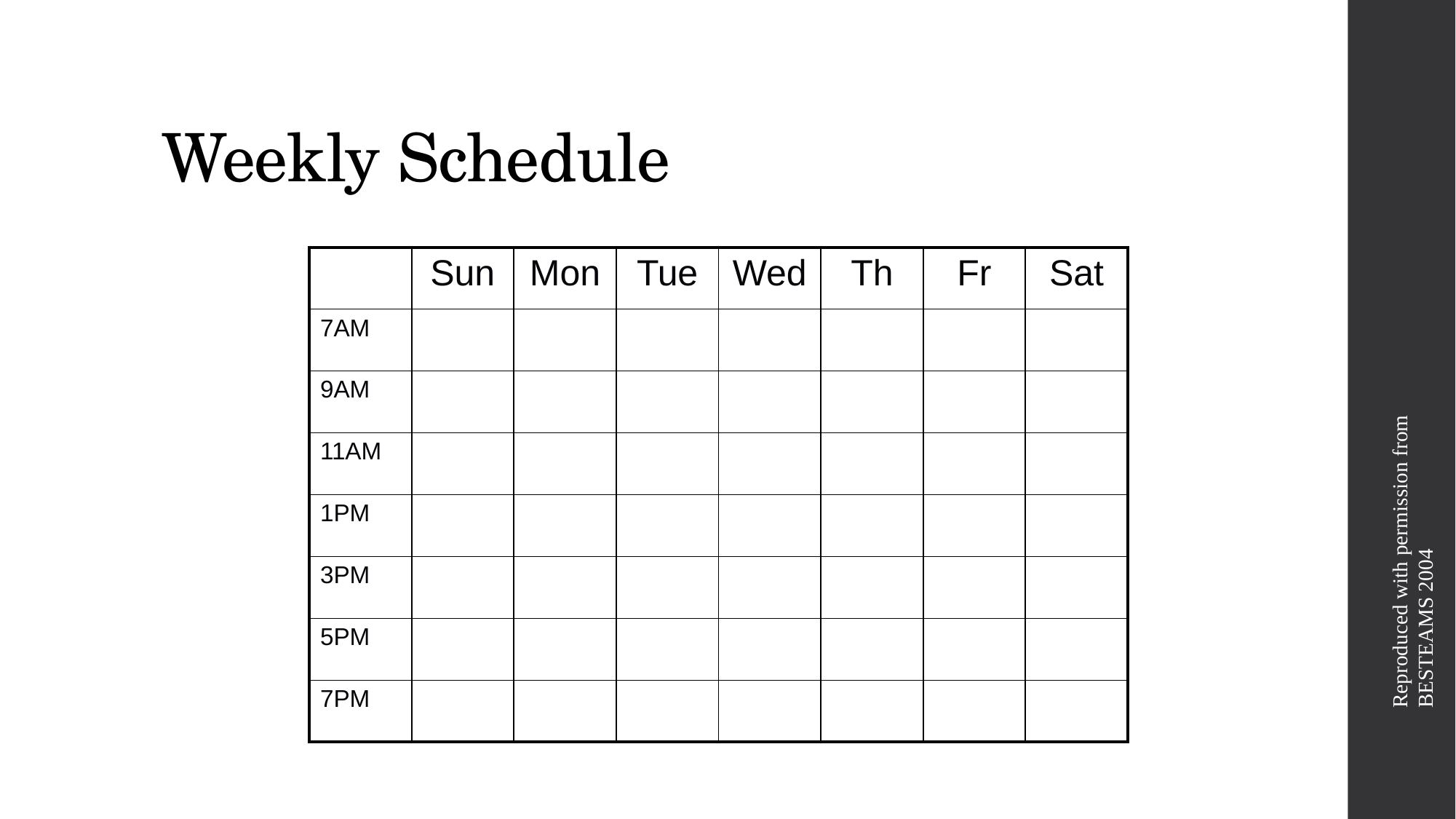

# Weekly Schedule
|  | Sun | Mon | Tue | Wed | Th | Fr | Sat |
| --- | --- | --- | --- | --- | --- | --- | --- |
| 7AM |  |  |  |  |  |  |  |
| 9AM |  |  |  |  |  |  |  |
| 11AM |  |  |  |  |  |  |  |
| 1PM |  |  |  |  |  |  |  |
| 3PM |  |  |  |  |  |  |  |
| 5PM |  |  |  |  |  |  |  |
| 7PM |  |  |  |  |  |  |  |
Reproduced with permission from BESTEAMS 2004